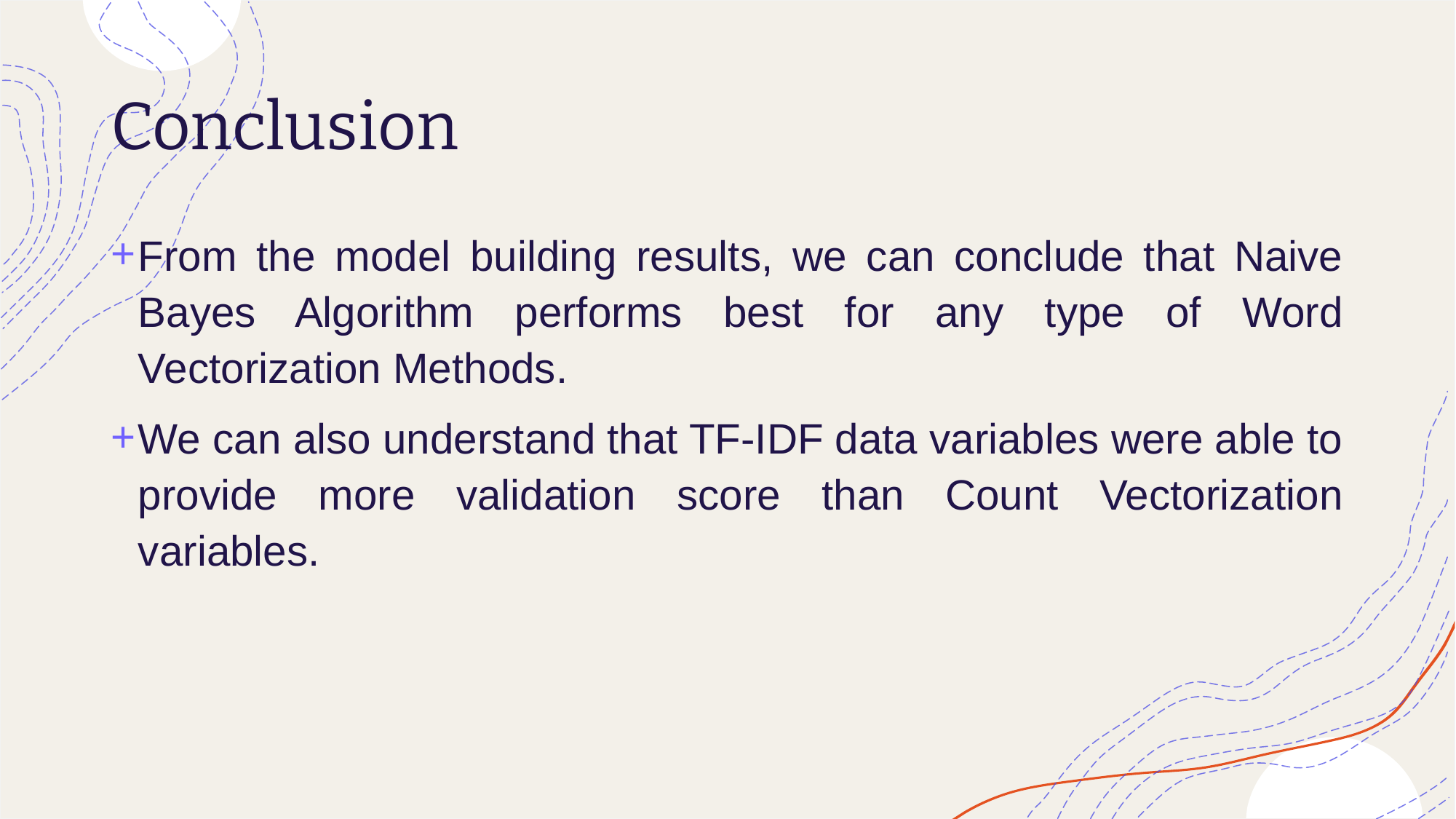

# Conclusion
From the model building results, we can conclude that Naive Bayes Algorithm performs best for any type of Word Vectorization Methods.
We can also understand that TF-IDF data variables were able to provide more validation score than Count Vectorization variables.